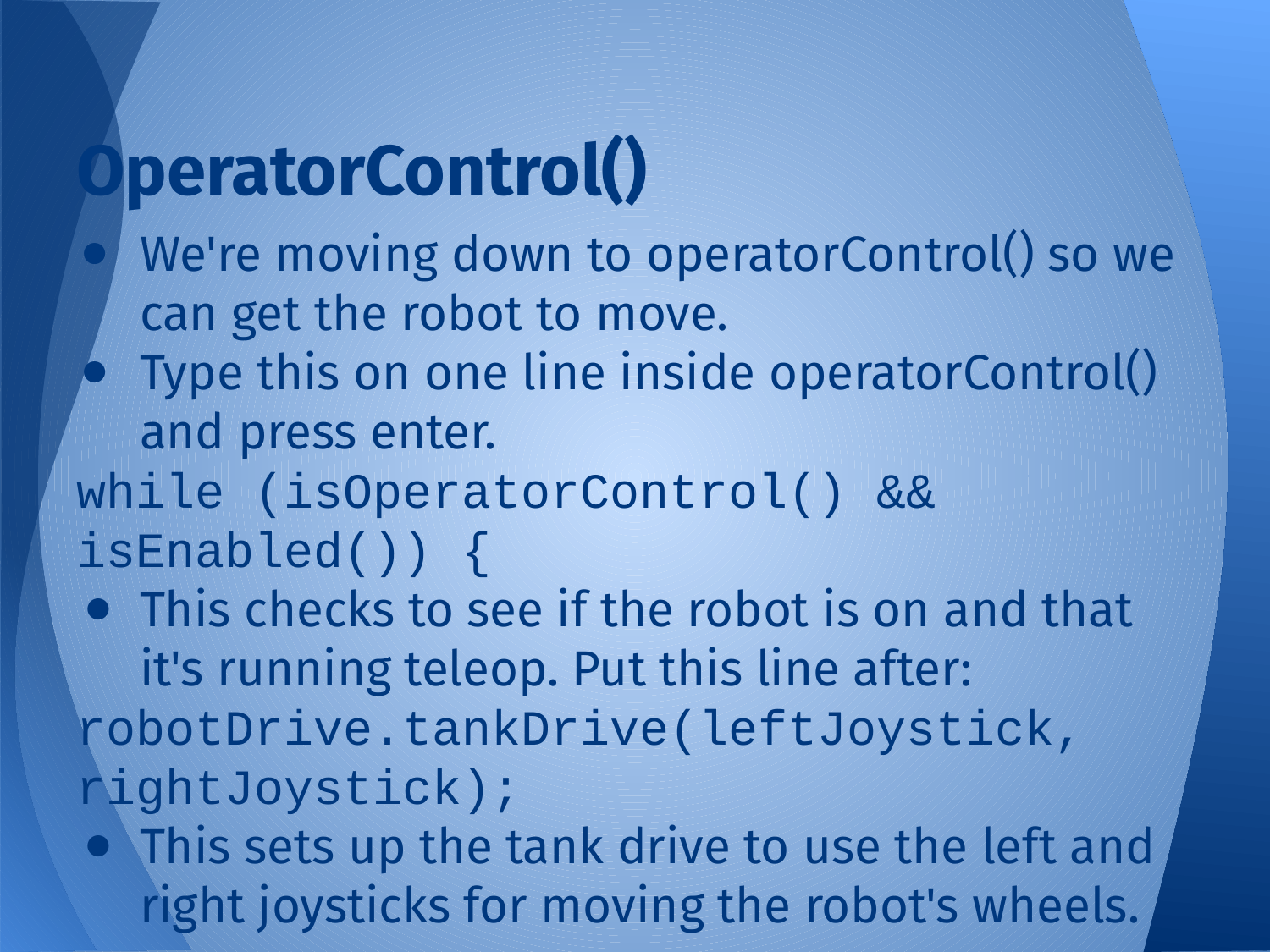

# OperatorControl()
We're moving down to operatorControl() so we can get the robot to move.
Type this on one line inside operatorControl() and press enter.
while (isOperatorControl() && isEnabled()) {
This checks to see if the robot is on and that it's running teleop. Put this line after:
robotDrive.tankDrive(leftJoystick, rightJoystick);
This sets up the tank drive to use the left and right joysticks for moving the robot's wheels.